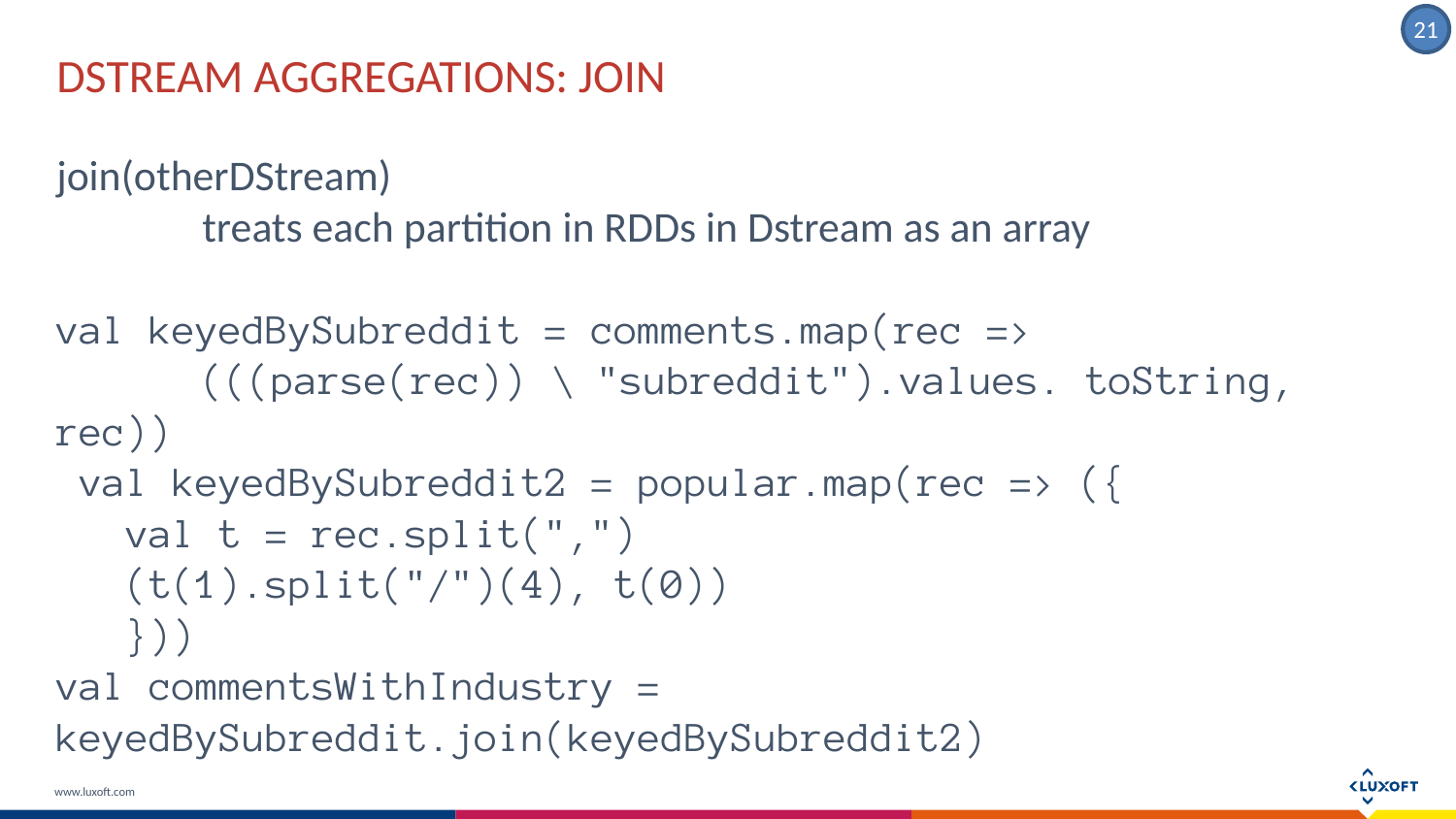

DSTREAM AGGREgATIONS: JOIN
join(otherDStream)
	treats each partition in RDDs in Dstream as an array

val keyedBySubreddit = comments.map(rec =>
	(((parse(rec)) \ "subreddit").values. toString, rec))
 val keyedBySubreddit2 = popular.map(rec => ({
   val t = rec.split(",")
   (t(1).split("/")(4), t(0))
   }))
val commentsWithIndustry = keyedBySubreddit.join(keyedBySubreddit2)